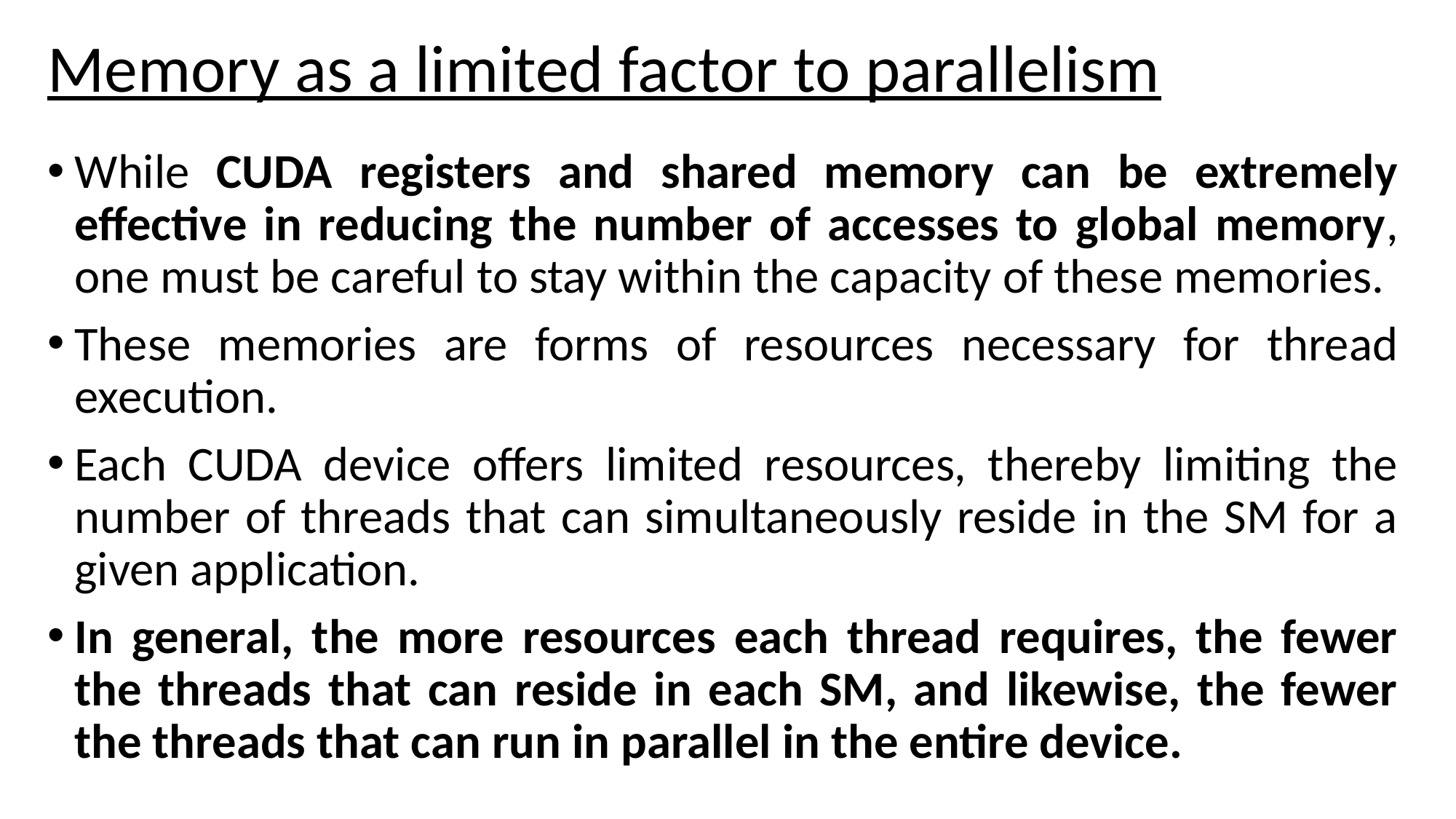

# Memory as a limited factor to parallelism
While CUDA registers and shared memory can be extremely effective in reducing the number of accesses to global memory, one must be careful to stay within the capacity of these memories.
These memories are forms of resources necessary for thread execution.
Each CUDA device offers limited resources, thereby limiting the number of threads that can simultaneously reside in the SM for a given application.
In general, the more resources each thread requires, the fewer the threads that can reside in each SM, and likewise, the fewer the threads that can run in parallel in the entire device.